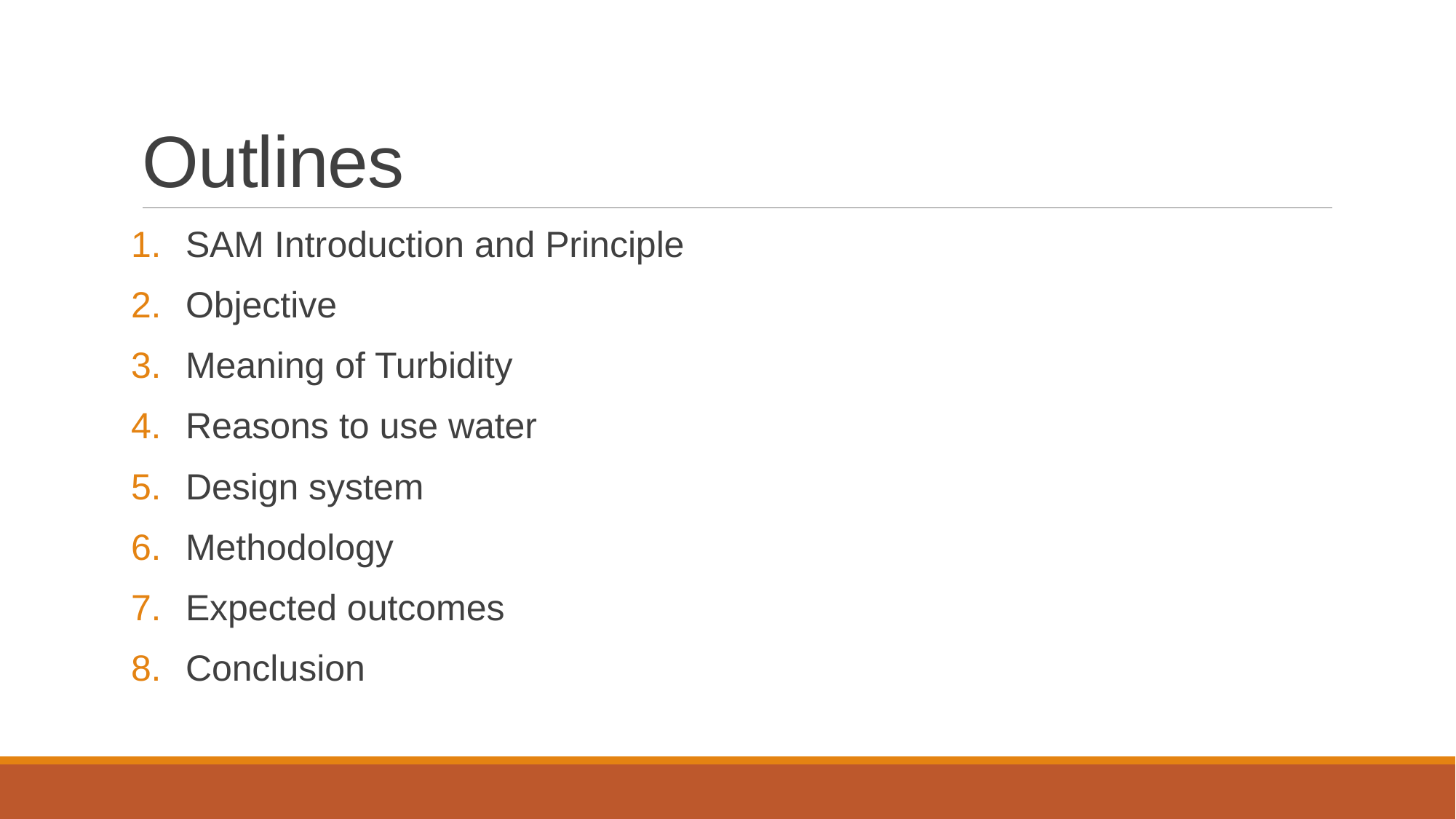

# Outlines
SAM Introduction and Principle
Objective
Meaning of Turbidity
Reasons to use water
Design system
Methodology
Expected outcomes
Conclusion